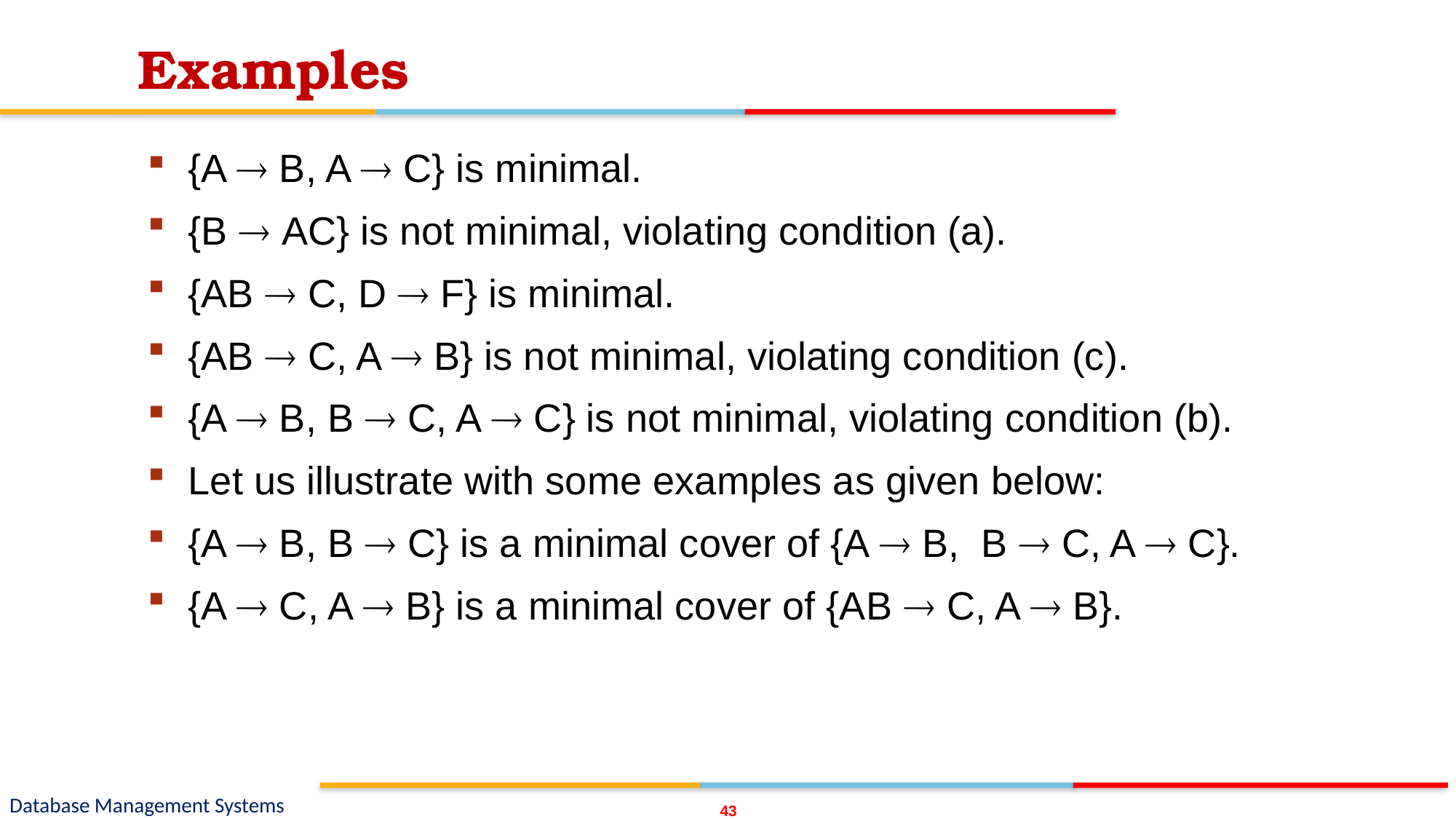

# Examples
43
{A → B, A → C} is minimal.
{B → AC} is not minimal, violating condition (a).
{AB → C, D → F} is minimal.
{AB → C, A → B} is not minimal, violating condition (c).
{A → B, B → C, A → C} is not minimal, violating condition (b).
Let us illustrate with some examples as given below:
{A → B, B → C} is a minimal cover of {A → B,  B → C, A → C}.
{A → C, A → B} is a minimal cover of {AB → C, A → B}.